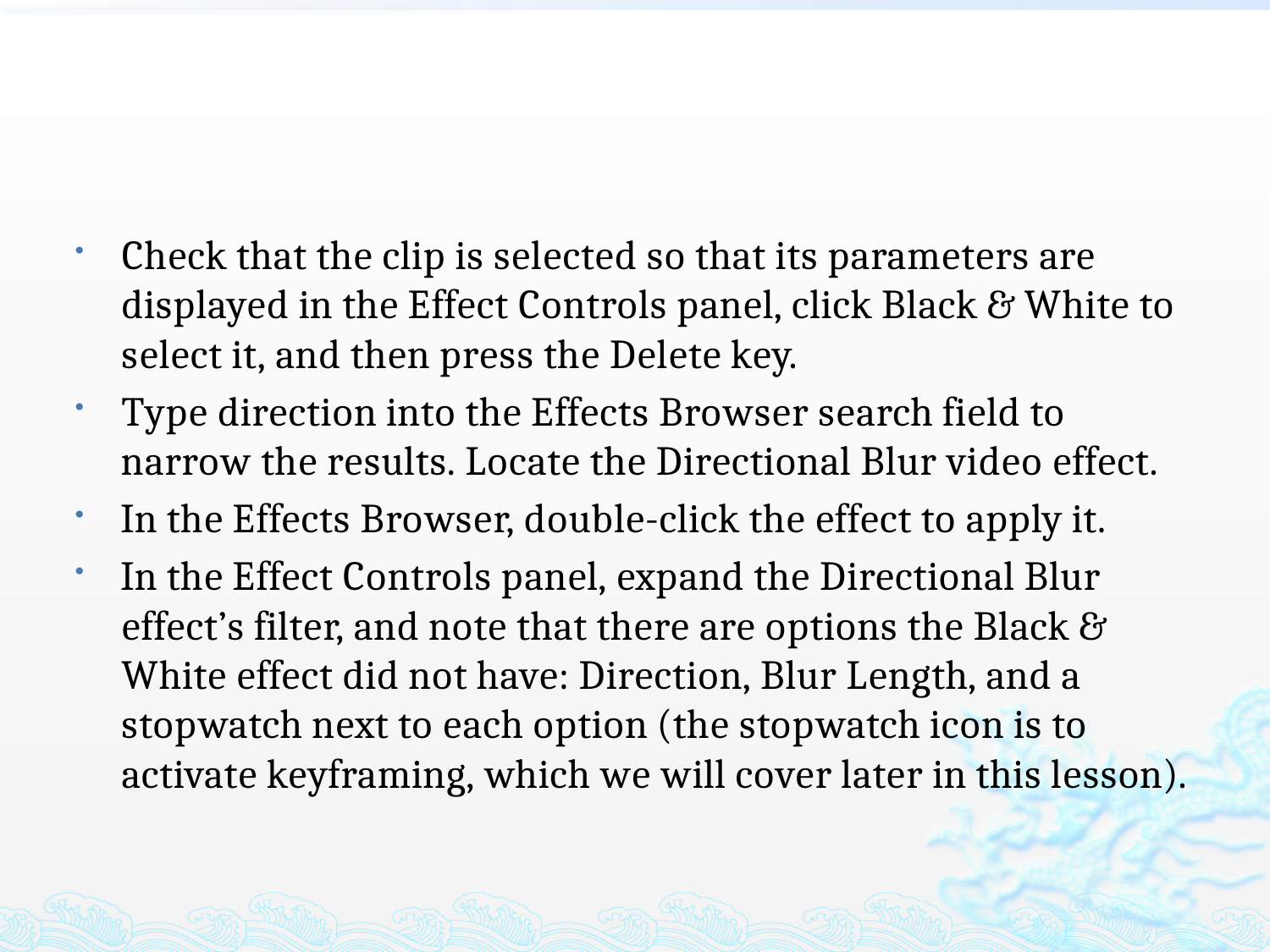

#
Check that the clip is selected so that its parameters are displayed in the Effect Controls panel, click Black & White to select it, and then press the Delete key.
Type direction into the Effects Browser search field to narrow the results. Locate the Directional Blur video effect.
In the Effects Browser, double-click the effect to apply it.
In the Effect Controls panel, expand the Directional Blur effect’s filter, and note that there are options the Black & White effect did not have: Direction, Blur Length, and a stopwatch next to each option (the stopwatch icon is to activate keyframing, which we will cover later in this lesson).